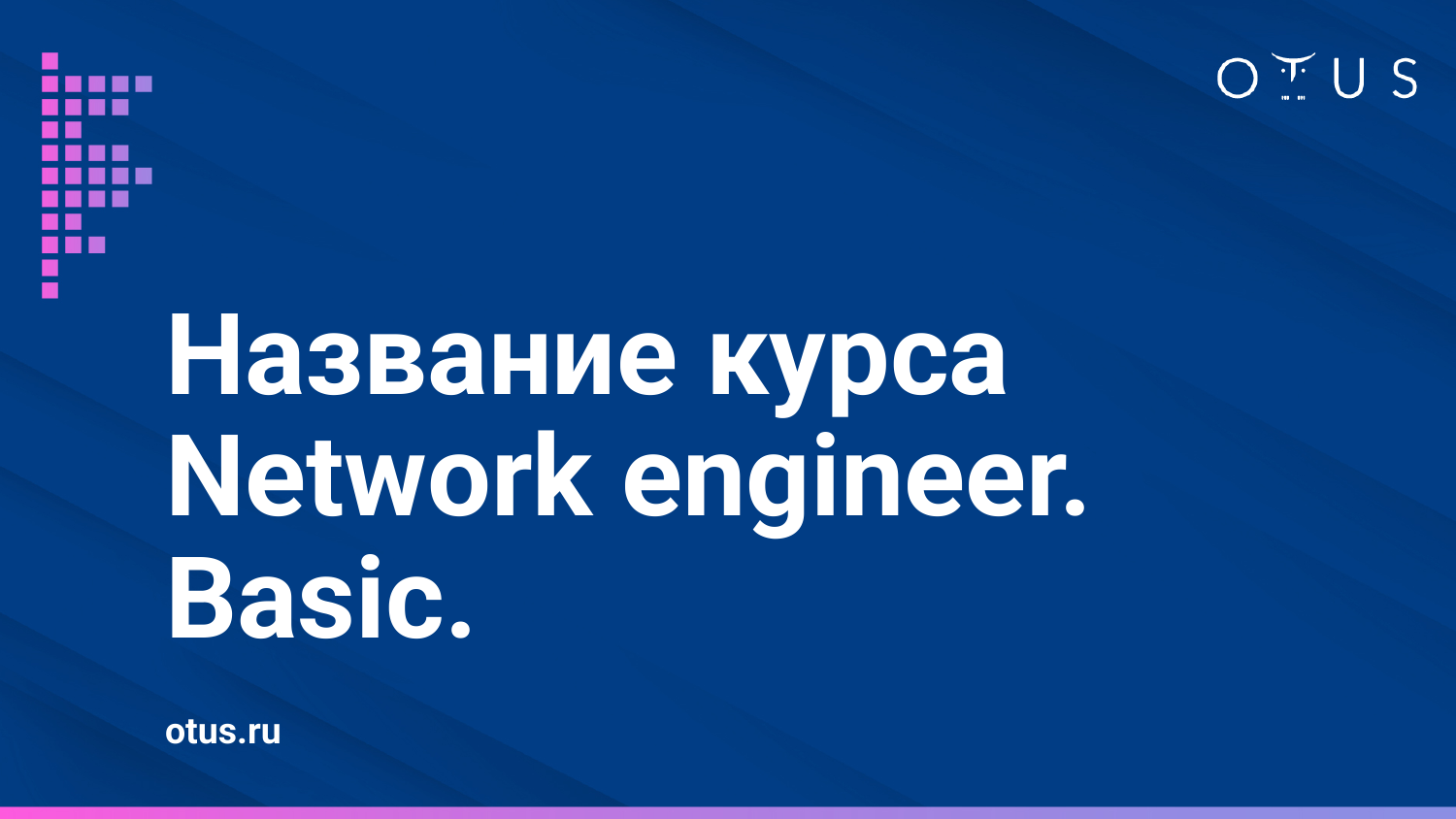

# Название курса
Network engineer. Basic.
otus.ru